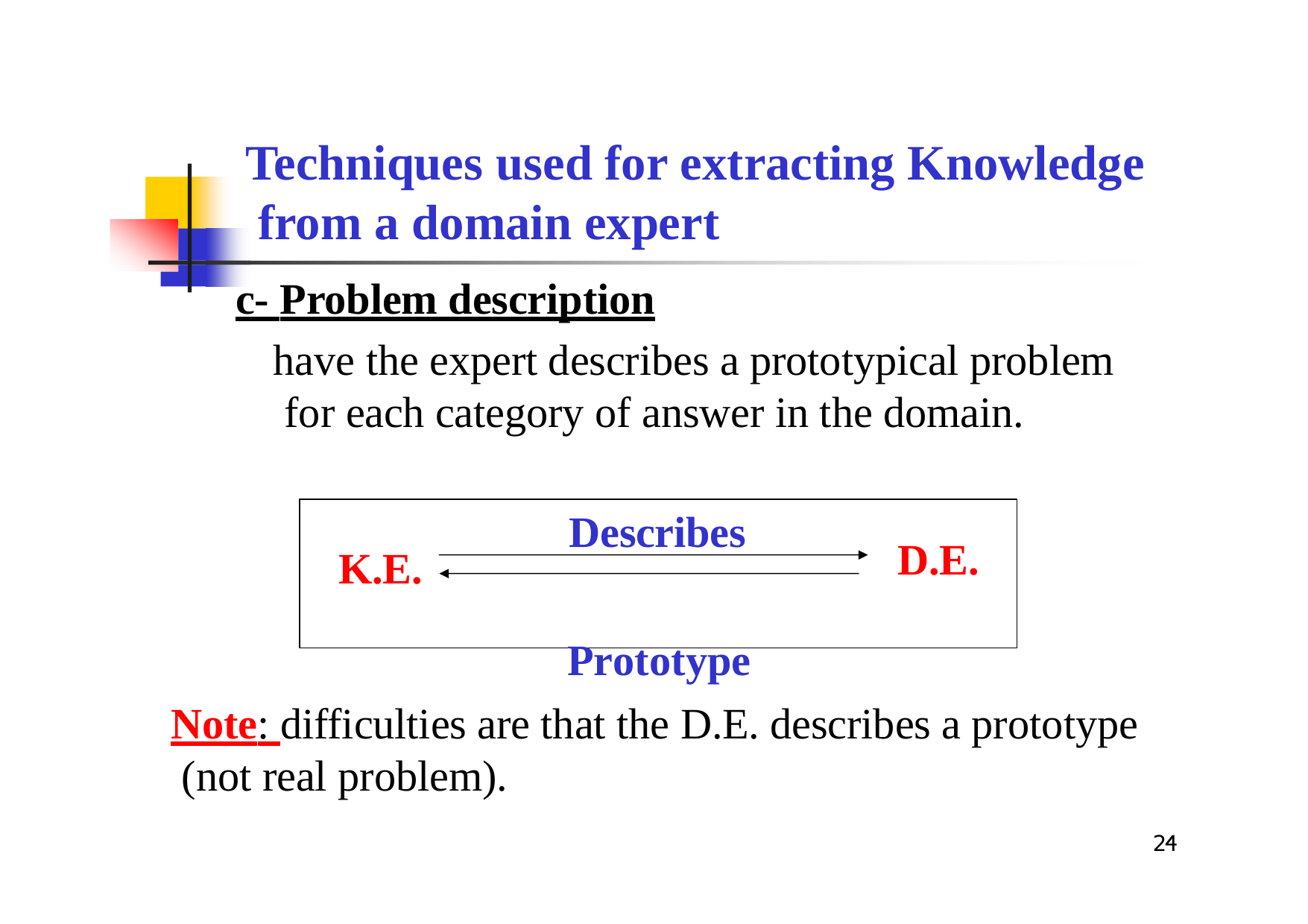

# Techniques used for extracting Knowledge  from a domain expert

c- Problem description
have the expert describes a prototypical problem  for each category of answer in the domain.
Describes  Prototype

D.E.
K.E.
Note: difficulties are that the D.E. describes a prototype  (not real problem).
24